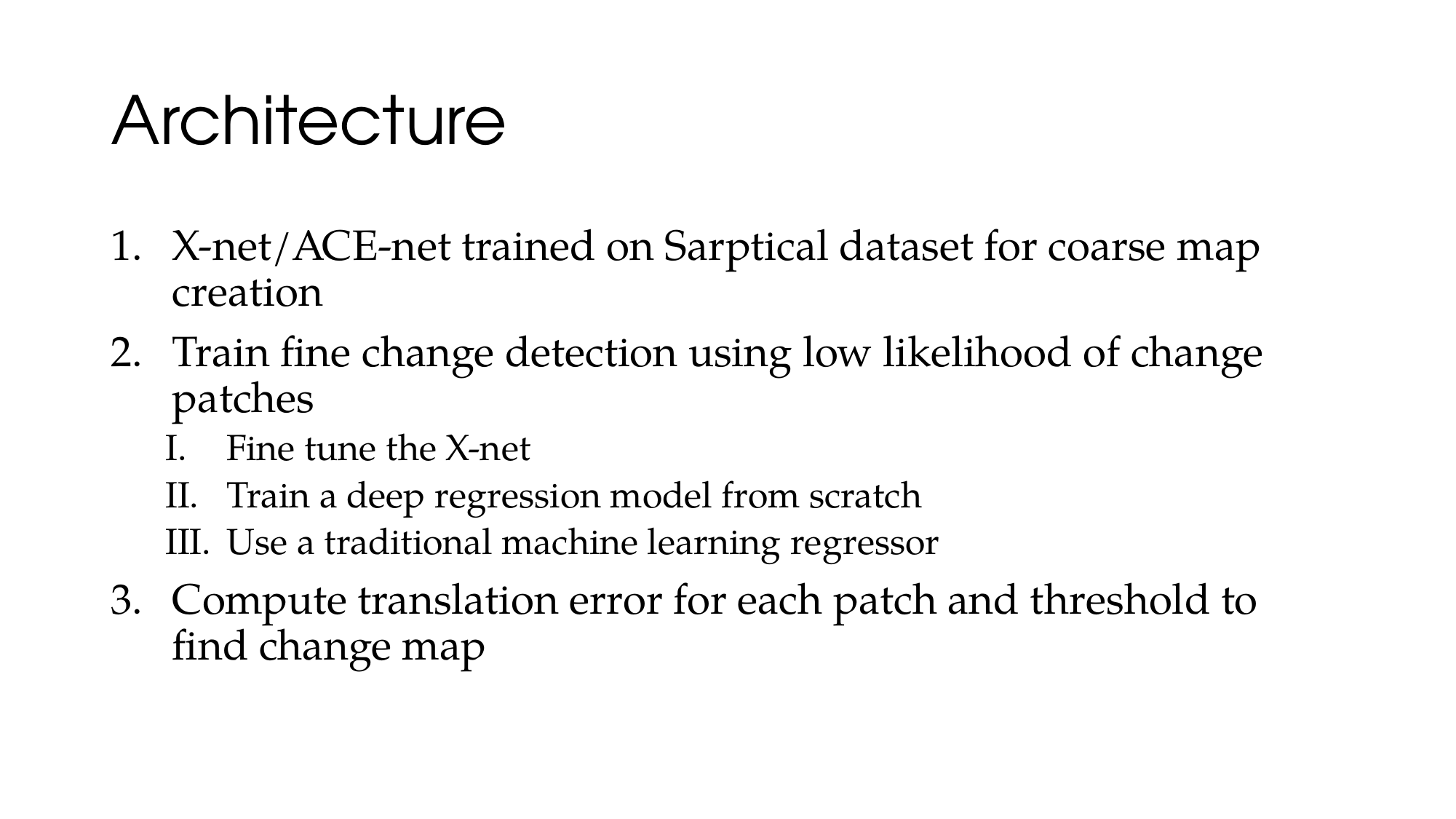

# Architecture
X-net/ACE-net trained on Sarptical dataset for coarse map creation
Train fine change detection using low likelihood of change patches
Fine tune the X-net
Train a deep regression model from scratch
Use a traditional machine learning regressor
Compute translation error for each patch and threshold to find change map